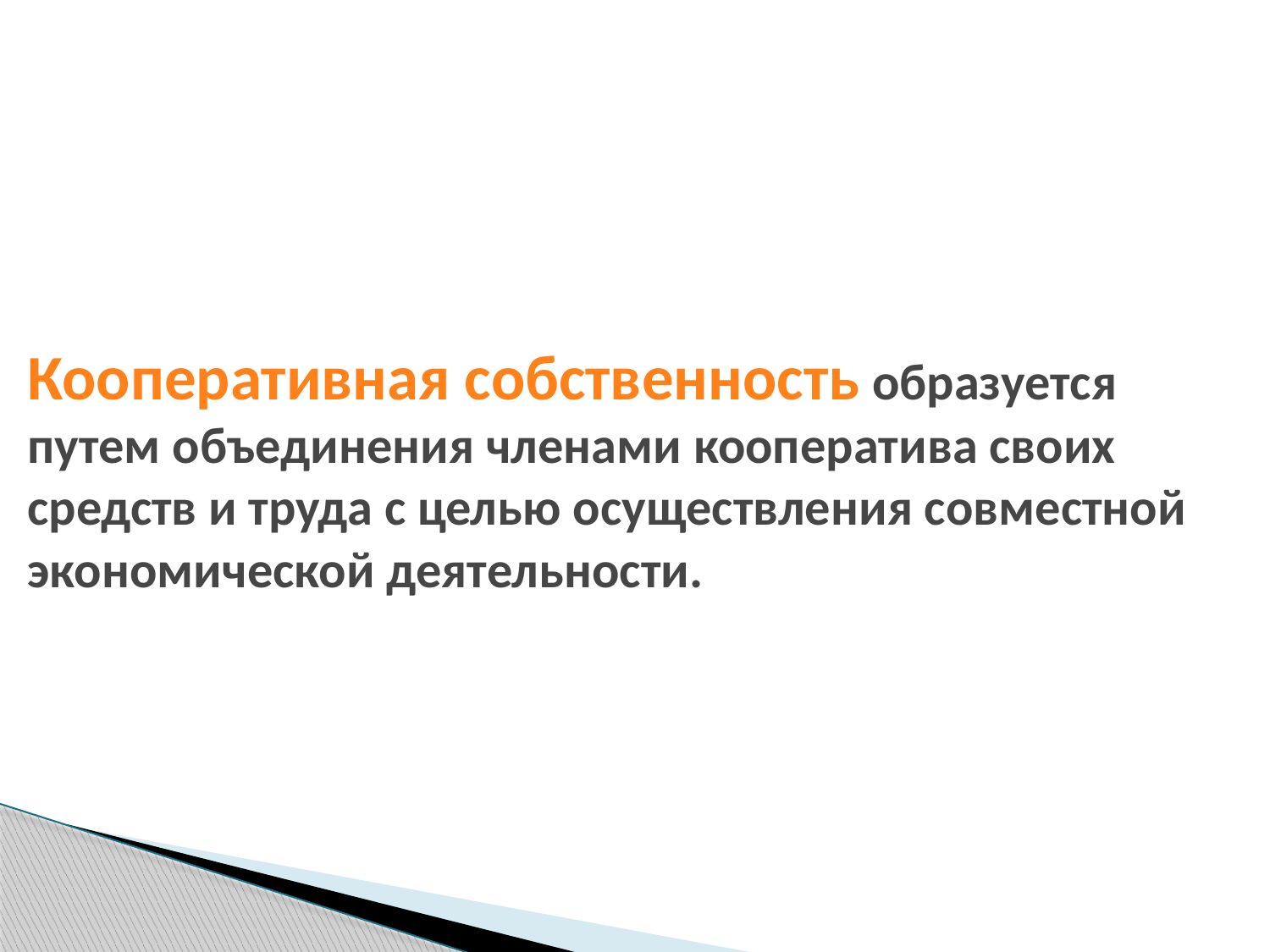

# Кооперативная собственность образуется путем объединения членами кооператива своих средств и труда с целью осуществления совместной экономической деятельности.